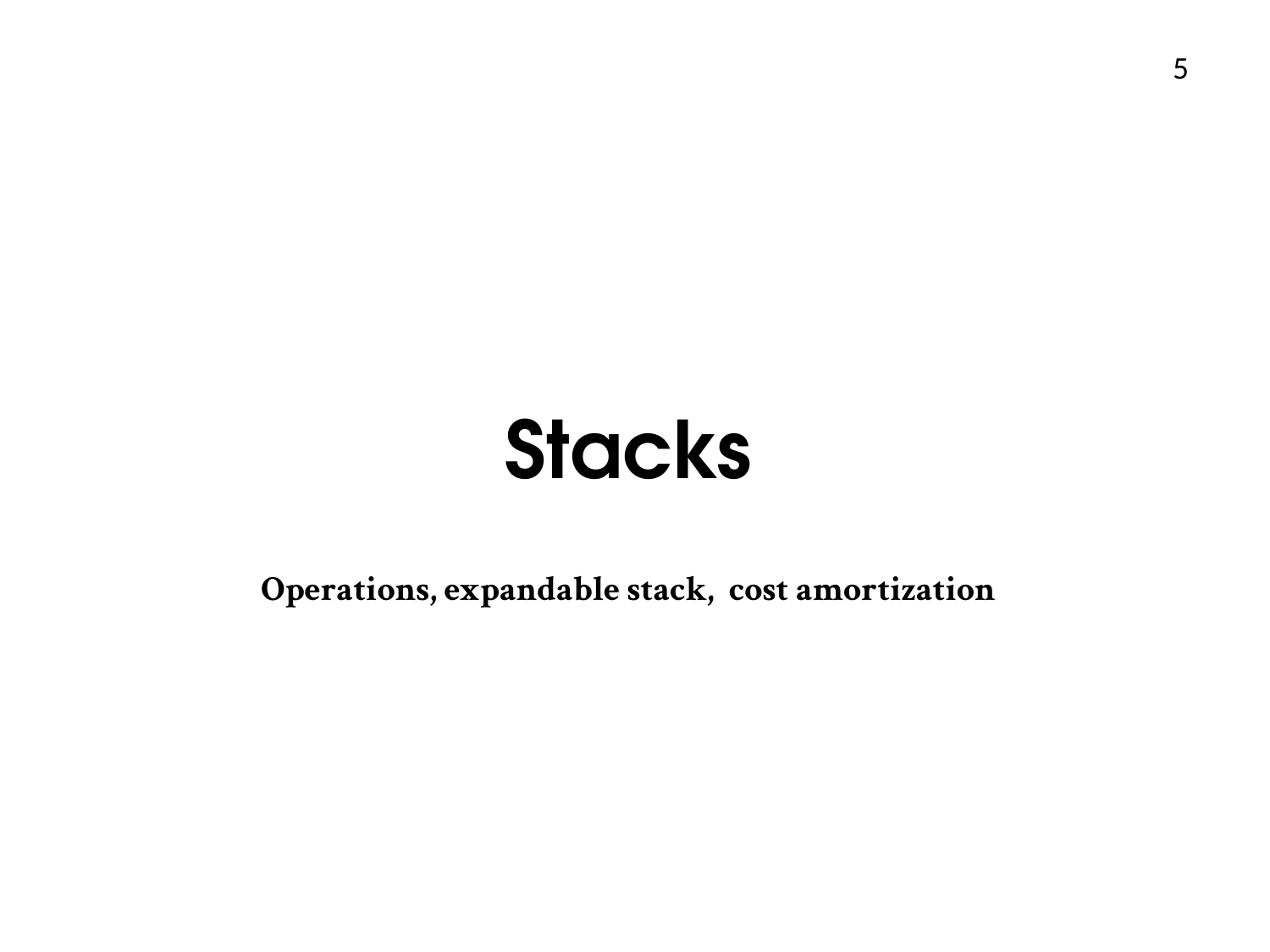

5
# Stacks
Operations, expandable stack,  cost amortization